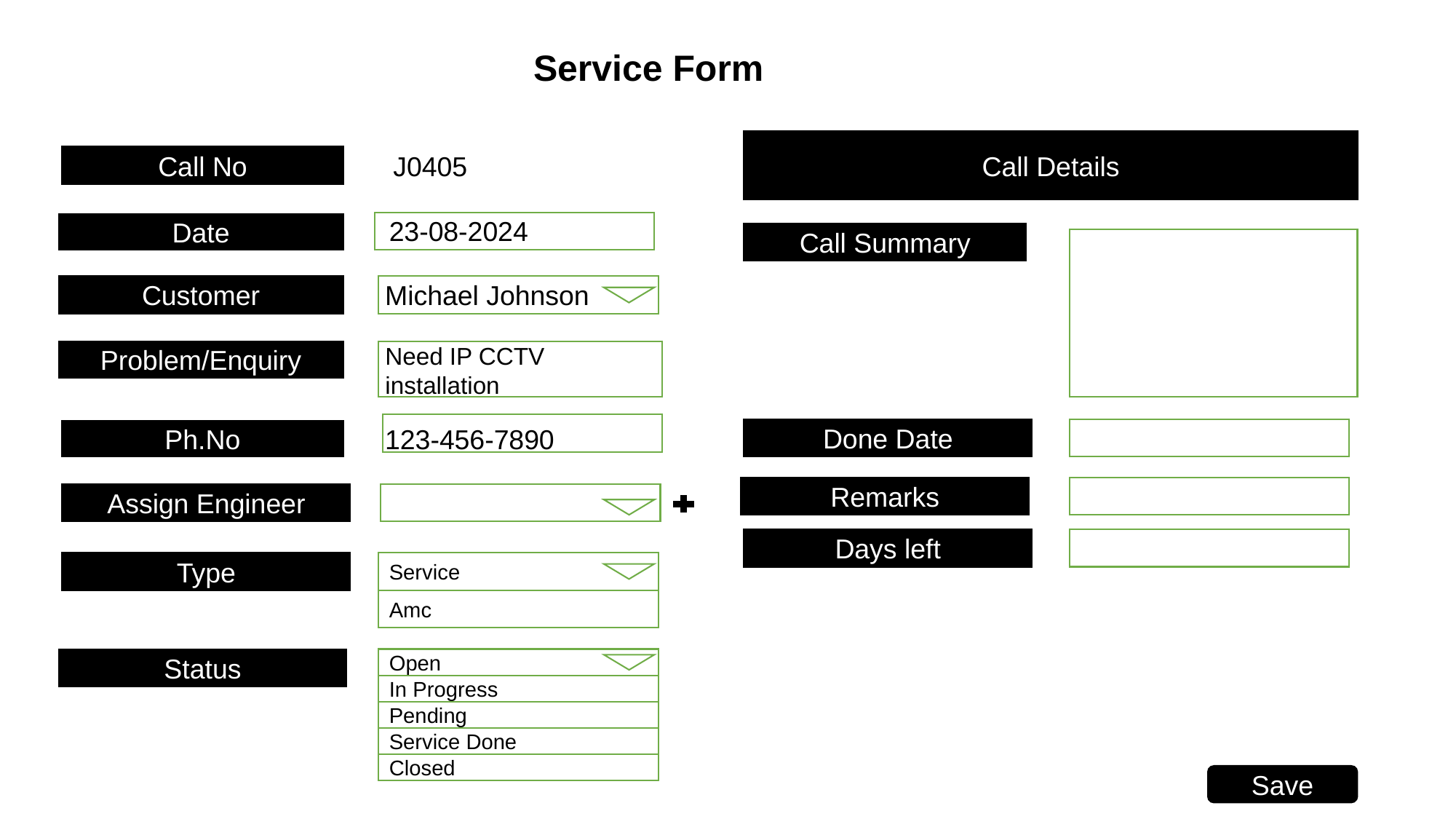

Service Form
Call Details
Call No
J0405

23-08-2024
Date
Call Summary

Customer
Michael Johnson

Need IP CCTV installation

Problem/Enquiry

Done Date

Ph.No
123-456-7890

Remarks

Assign Engineer

Days left

Type
Service

Amc
Status
Open

In Progress
Pending
Service Done
Closed
Save